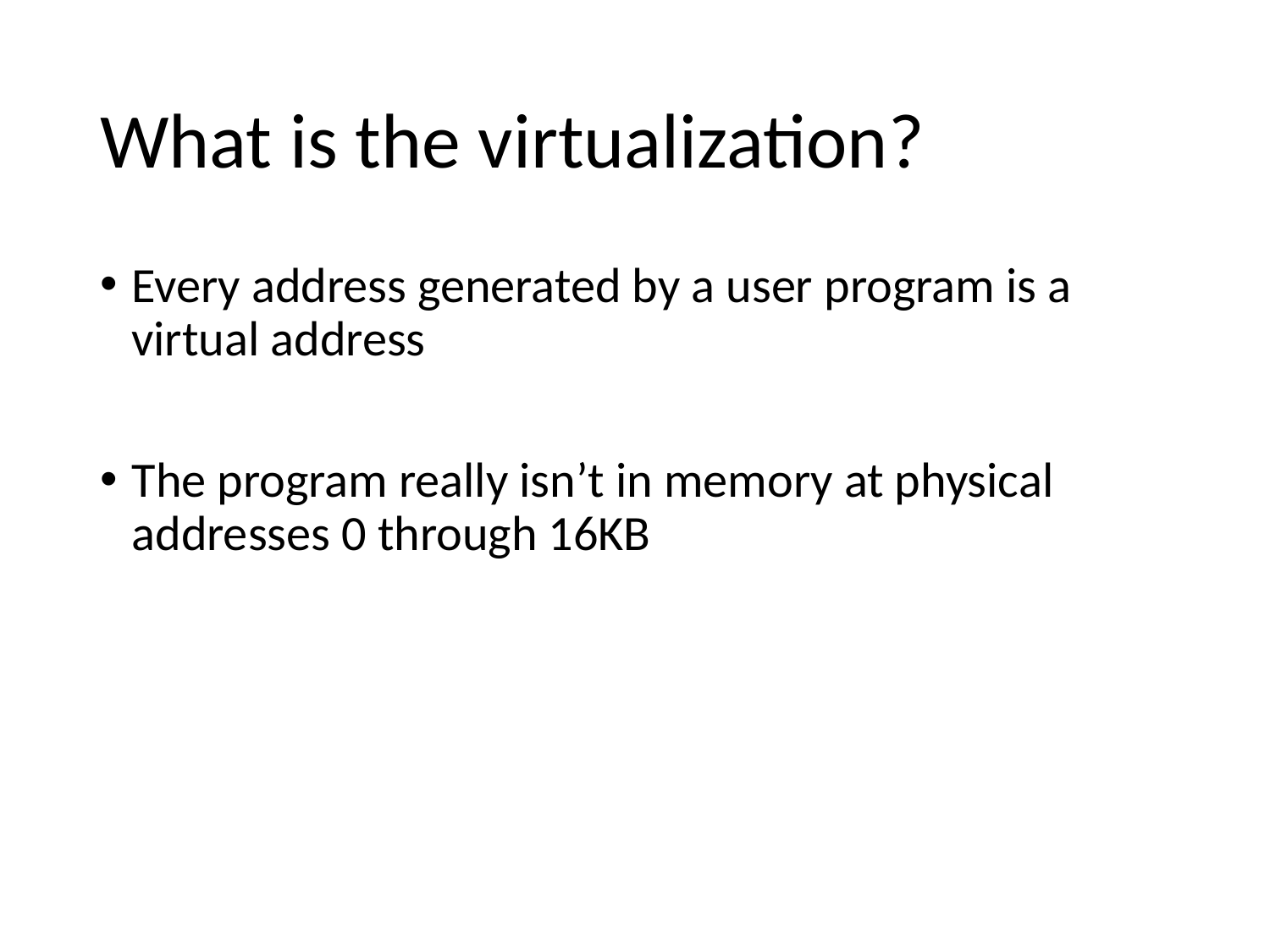

# What is the virtualization?
Every address generated by a user program is a virtual address

The program really isn’t in memory at physical addresses 0 through 16KB